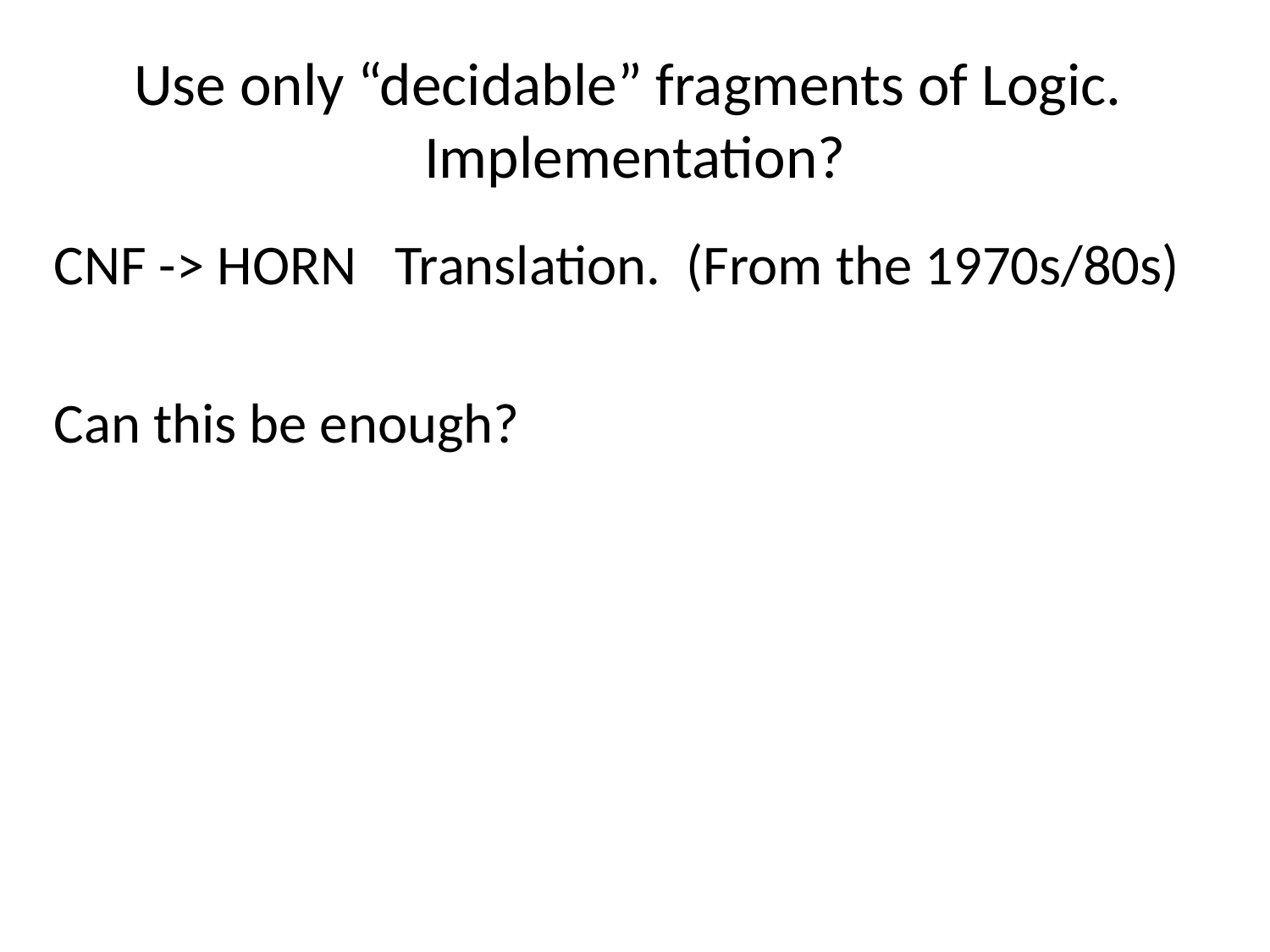

# Use only “decidable” fragments of Logic. Implementation?
CNF -> HORN   Translation.  (From the 1970s/80s)

Can this be enough?